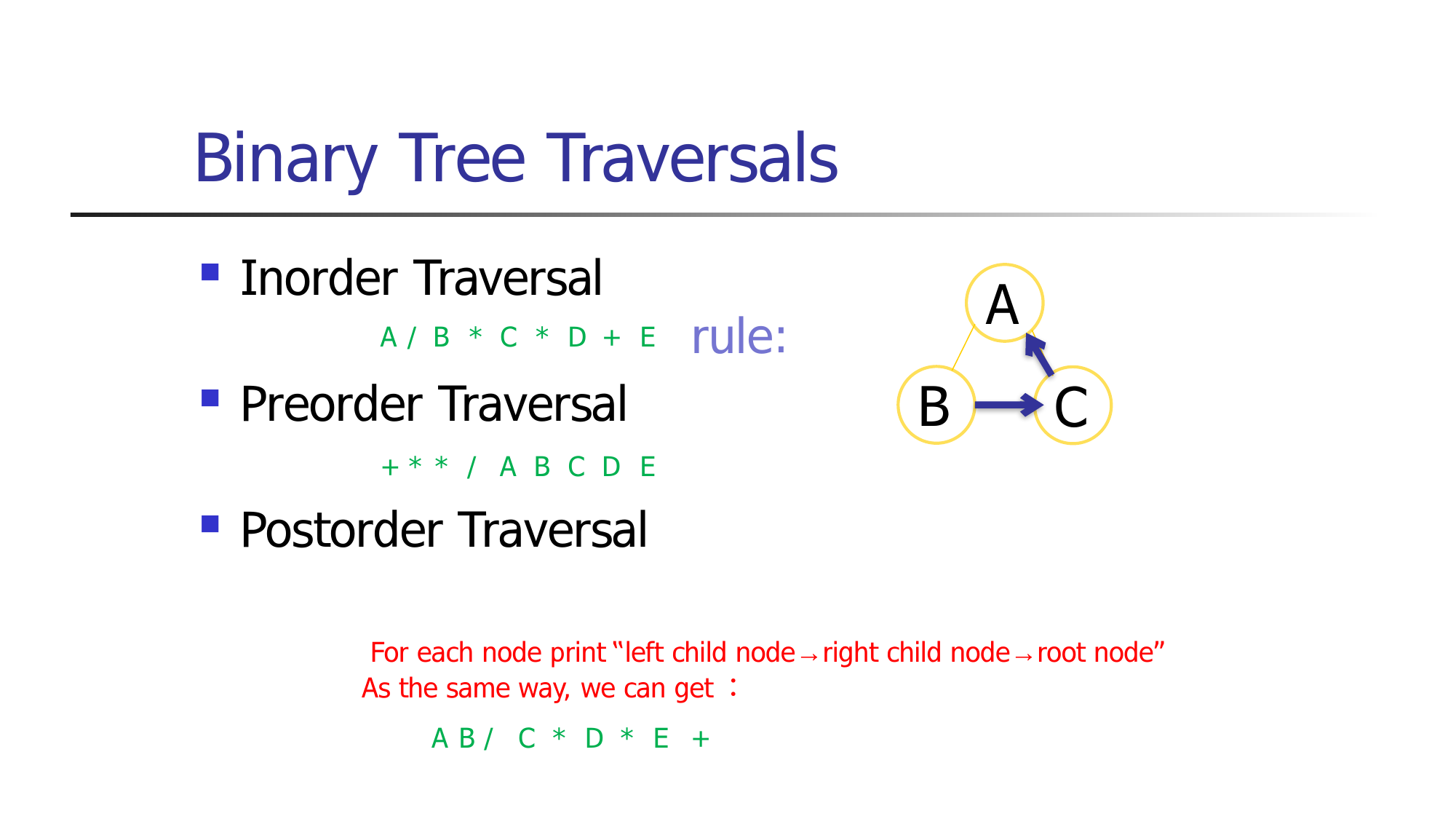

# Binary Tree Traversals
Inorder Traversal
				 rule:
Preorder Traversal
Postorder Traversal
A

A
/
B
*
C
*
D
+
E
B

C

+
*
*
/
A
B
C
D
E
For each node print “left child node→right child node→root node”
As the same way, we can get：
A
B
/
C
*
D
*
E
+